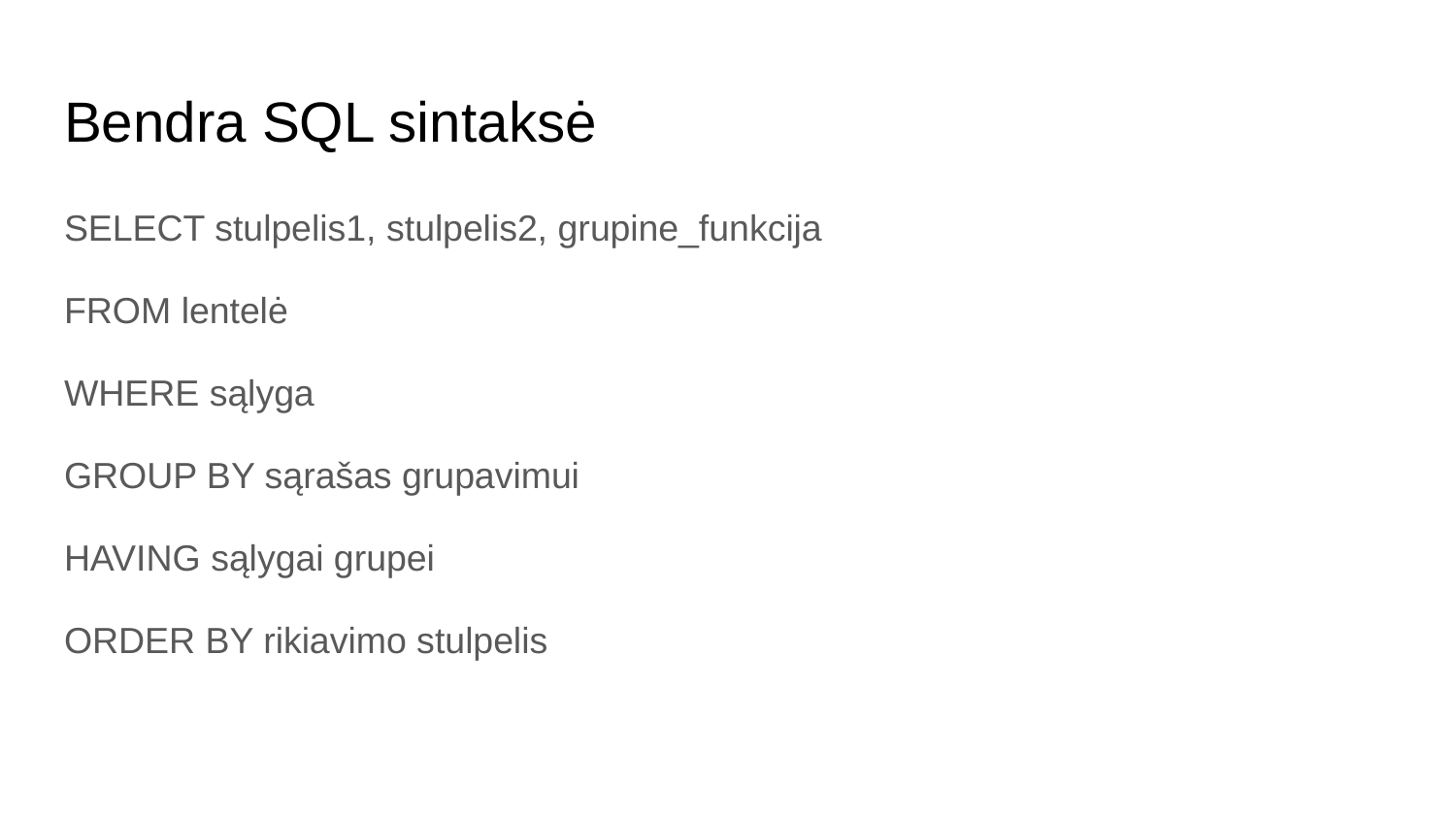

# Bendra SQL sintaksė
SELECT stulpelis1, stulpelis2, grupine_funkcija
FROM lentelė
WHERE sąlyga
GROUP BY sąrašas grupavimui
HAVING sąlygai grupei
ORDER BY rikiavimo stulpelis